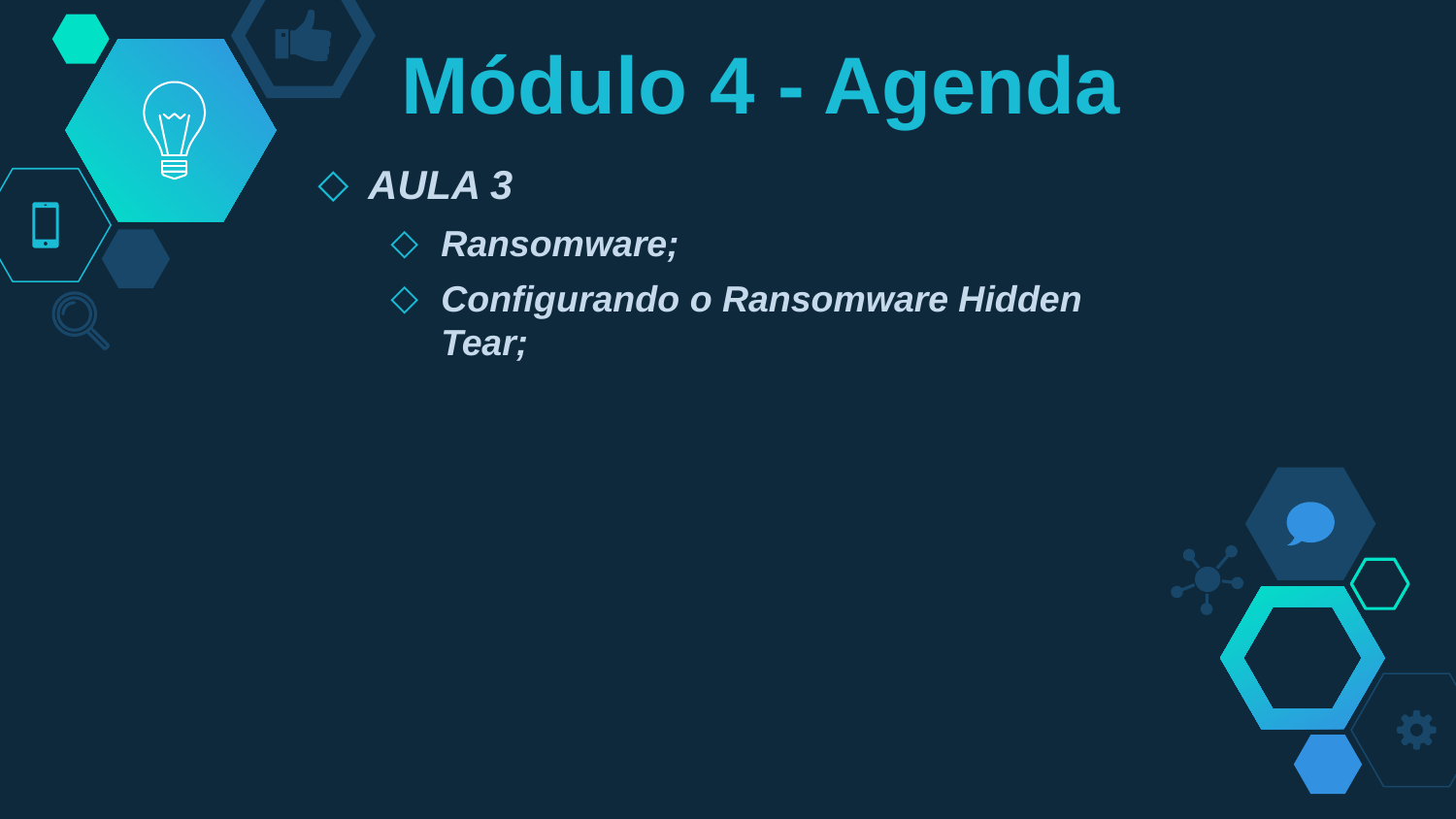

# Módulo 4 - Agenda
AULA 3
Ransomware;
Configurando o Ransomware Hidden Tear;